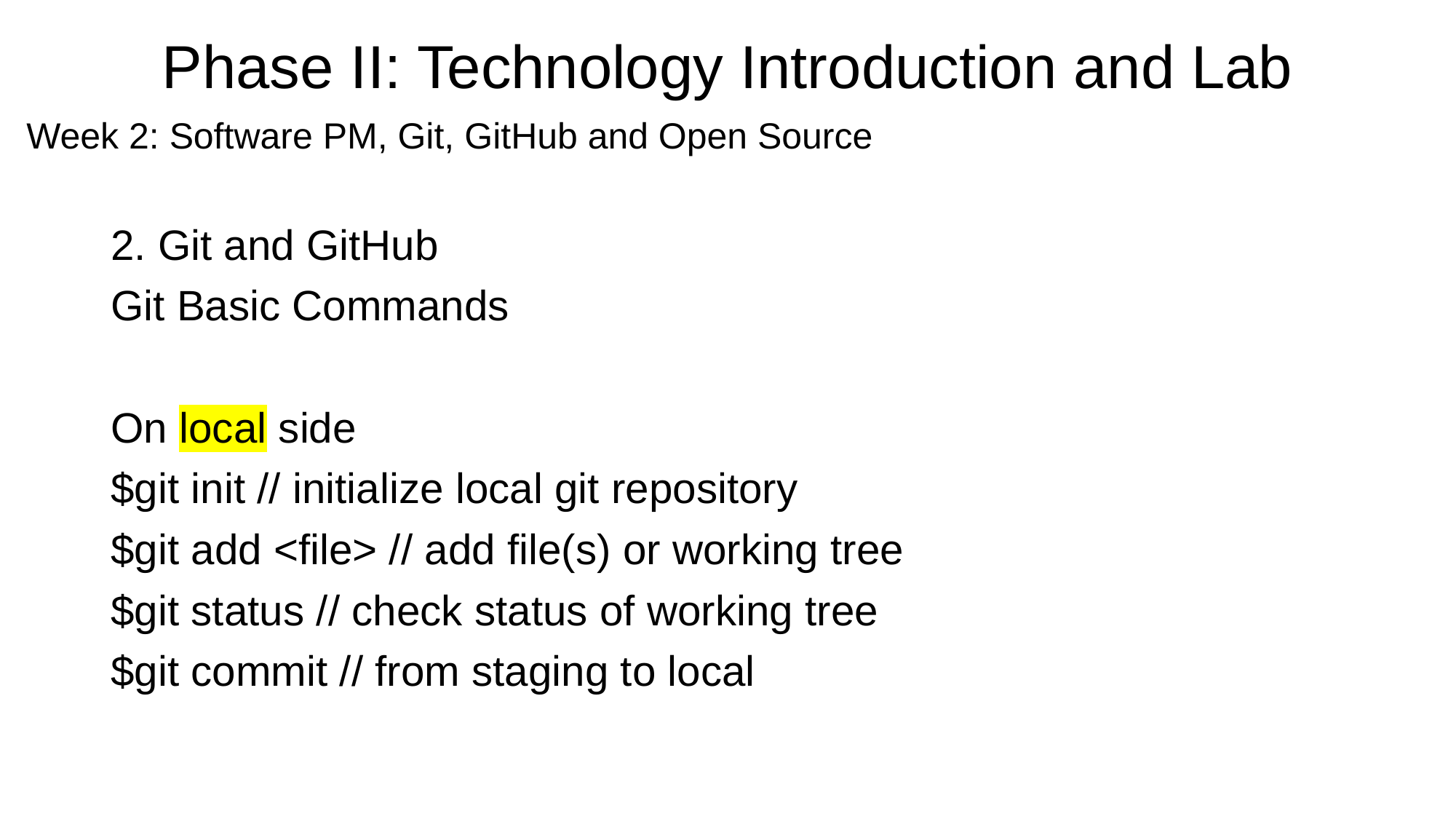

Phase II: Technology Introduction and Lab
Week 2: Software PM, Git, GitHub and Open Source
2. Git and GitHub
Git Basic Commands

On local side
$git init // initialize local git repository
$git add <file> // add file(s) or working tree
$git status // check status of working tree
$git commit // from staging to local